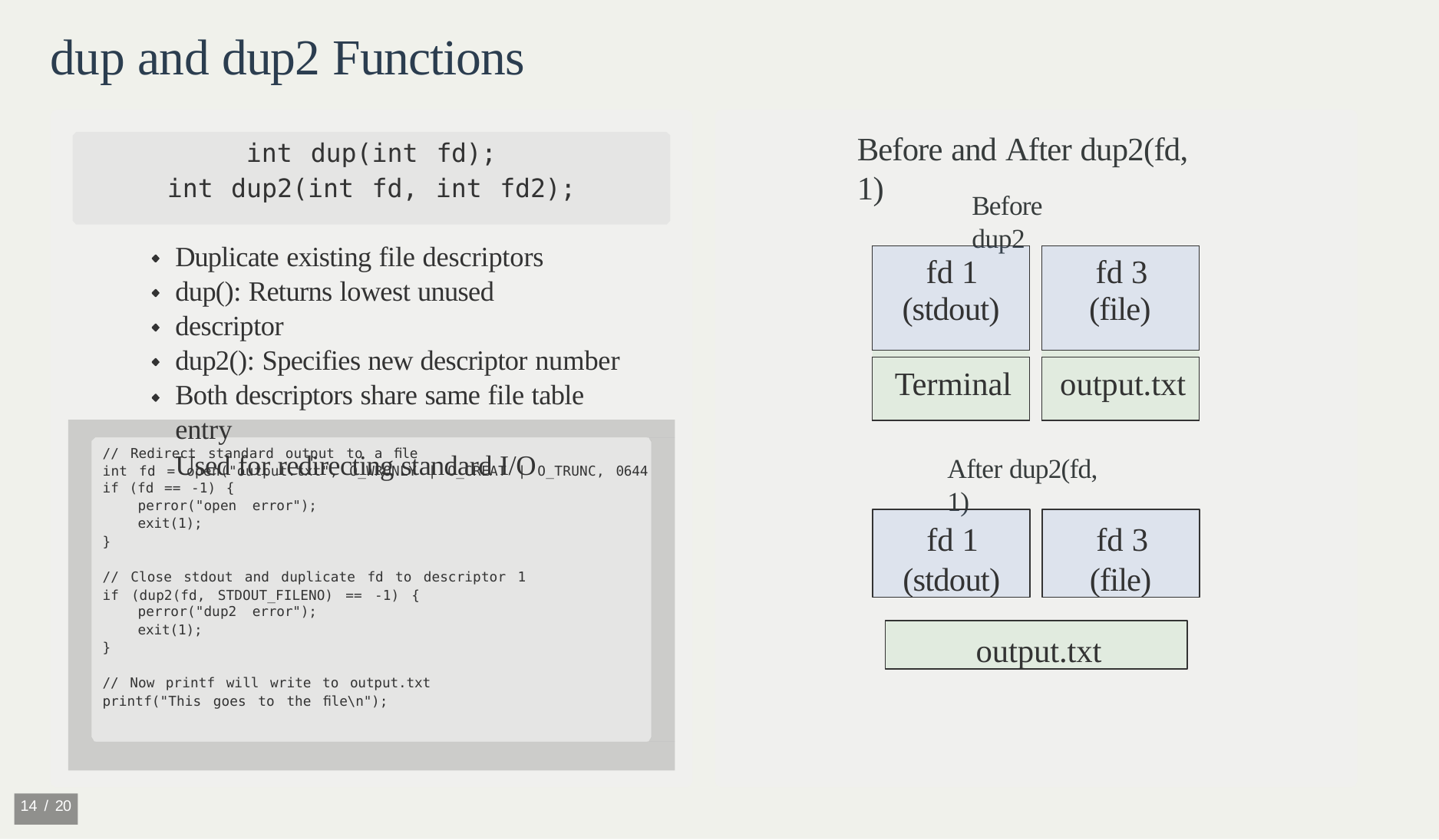

# dup and dup2 Functions

Before and After dup2(fd, 1)
int dup(int fd);
int dup2(int fd, int fd2);
Before dup2
Duplicate existing file descriptors dup(): Returns lowest unused descriptor
dup2(): Specifies new descriptor number Both descriptors share same file table entry
Used for redirecting standard I/O
| fd 1 (stdout) |
| --- |
|  |
| Terminal |
| fd 3 (file) |
| --- |
|  |
| output.txt |

// Redirect standard output to a ﬁle
int fd = open("output.txt", O_WRONLY | O_CREAT | O_TRUNC, 0644 if (fd == -1) {
perror("open error"); exit(1);
}
After dup2(fd, 1)
fd 1 (stdout)
fd 3 (file)
// Close stdout and duplicate fd to descriptor 1 if (dup2(fd, STDOUT_FILENO) == -1) {
perror("dup2 error");
exit(1);
}
output.txt
// Now printf will write to output.txt printf("This goes to the ﬁle\n");

14 / 20